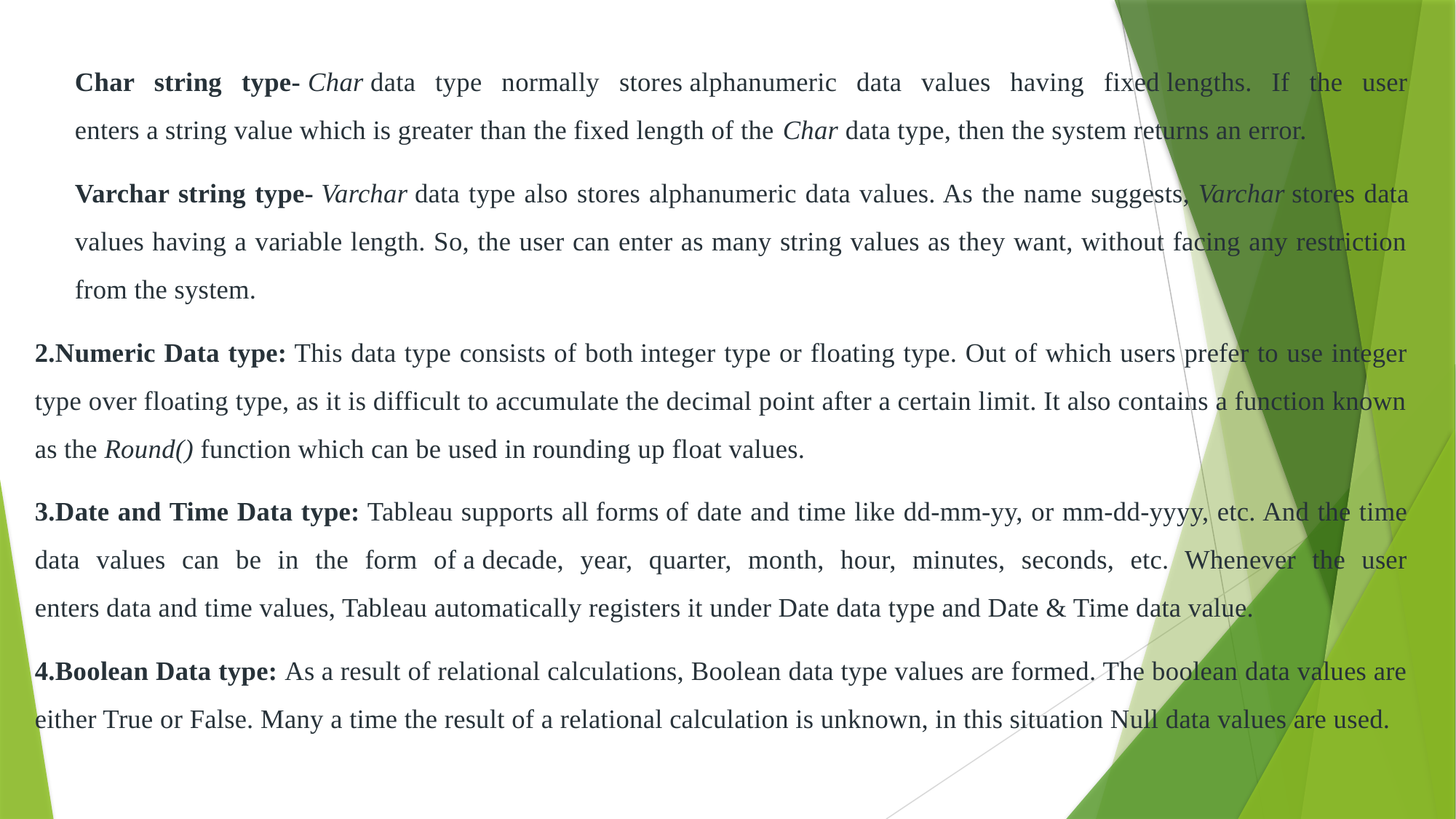

Char string type- Char data type normally stores alphanumeric data values having fixed lengths. If the user enters a string value which is greater than the fixed length of the Char data type, then the system returns an error.
Varchar string type- Varchar data type also stores alphanumeric data values. As the name suggests, Varchar stores data values having a variable length. So, the user can enter as many string values as they want, without facing any restriction from the system.
2.Numeric Data type: This data type consists of both integer type or floating type. Out of which users prefer to use integer type over floating type, as it is difficult to accumulate the decimal point after a certain limit. It also contains a function known as the Round() function which can be used in rounding up float values.
3.Date and Time Data type: Tableau supports all forms of date and time like dd-mm-yy, or mm-dd-yyyy, etc. And the time data values can be in the form of a decade, year, quarter, month, hour, minutes, seconds, etc. Whenever the user enters data and time values, Tableau automatically registers it under Date data type and Date & Time data value.
4.Boolean Data type: As a result of relational calculations, Boolean data type values are formed. The boolean data values are either True or False. Many a time the result of a relational calculation is unknown, in this situation Null data values are used.